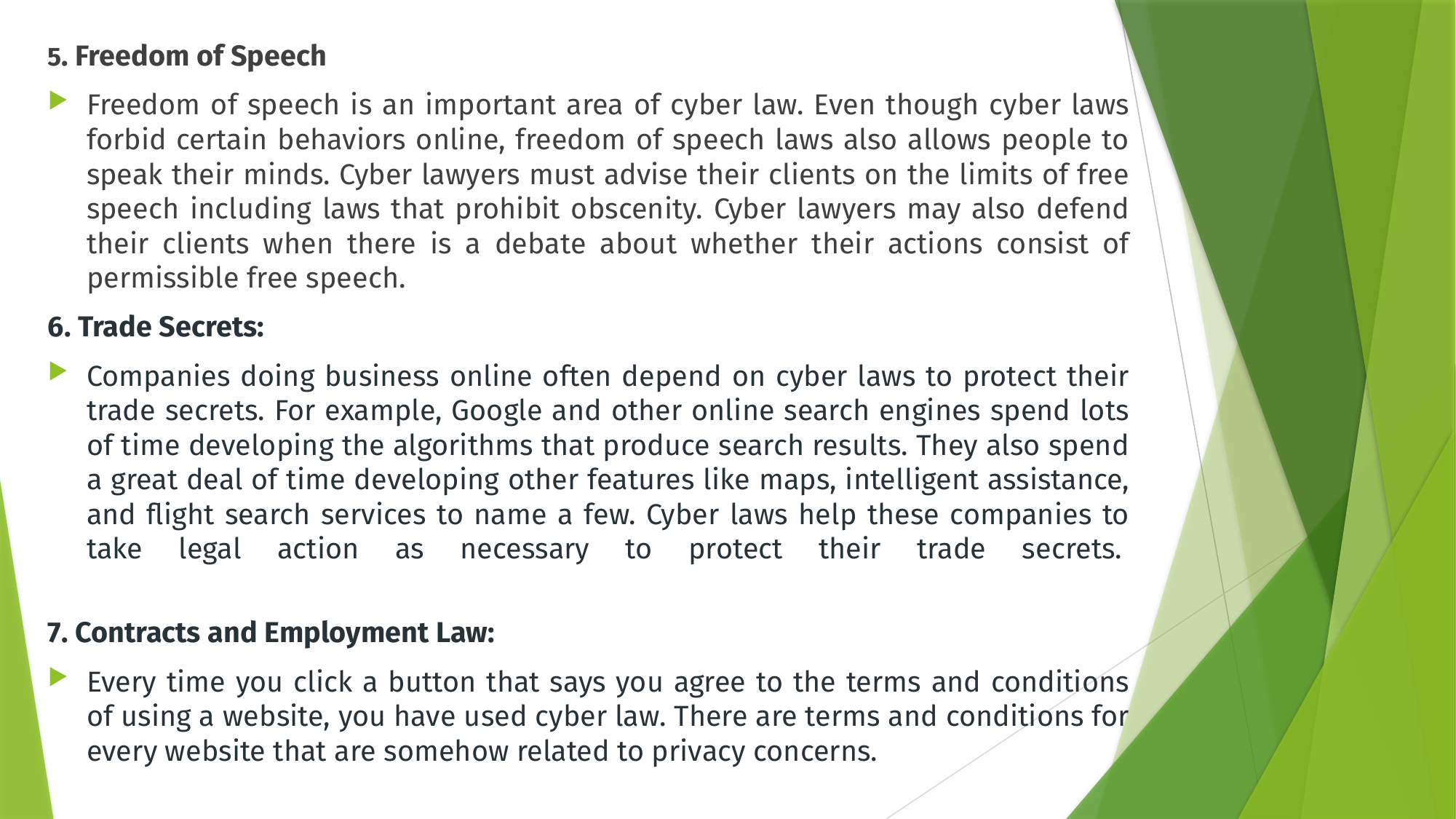

5. Freedom of Speech
Freedom of speech is an important area of cyber law. Even though cyber laws forbid certain behaviors online, freedom of speech laws also allows people to speak their minds. Cyber lawyers must advise their clients on the limits of free speech including laws that prohibit obscenity. Cyber lawyers may also defend their clients when there is a debate about whether their actions consist of permissible free speech.
6. Trade Secrets:
Companies doing business online often depend on cyber laws to protect their trade secrets. For example, Google and other online search engines spend lots of time developing the algorithms that produce search results. They also spend a great deal of time developing other features like maps, intelligent assistance, and flight search services to name a few. Cyber laws help these companies to take legal action as necessary to protect their trade secrets.
7. Contracts and Employment Law:
Every time you click a button that says you agree to the terms and conditions of using a website, you have used cyber law. There are terms and conditions for every website that are somehow related to privacy concerns.